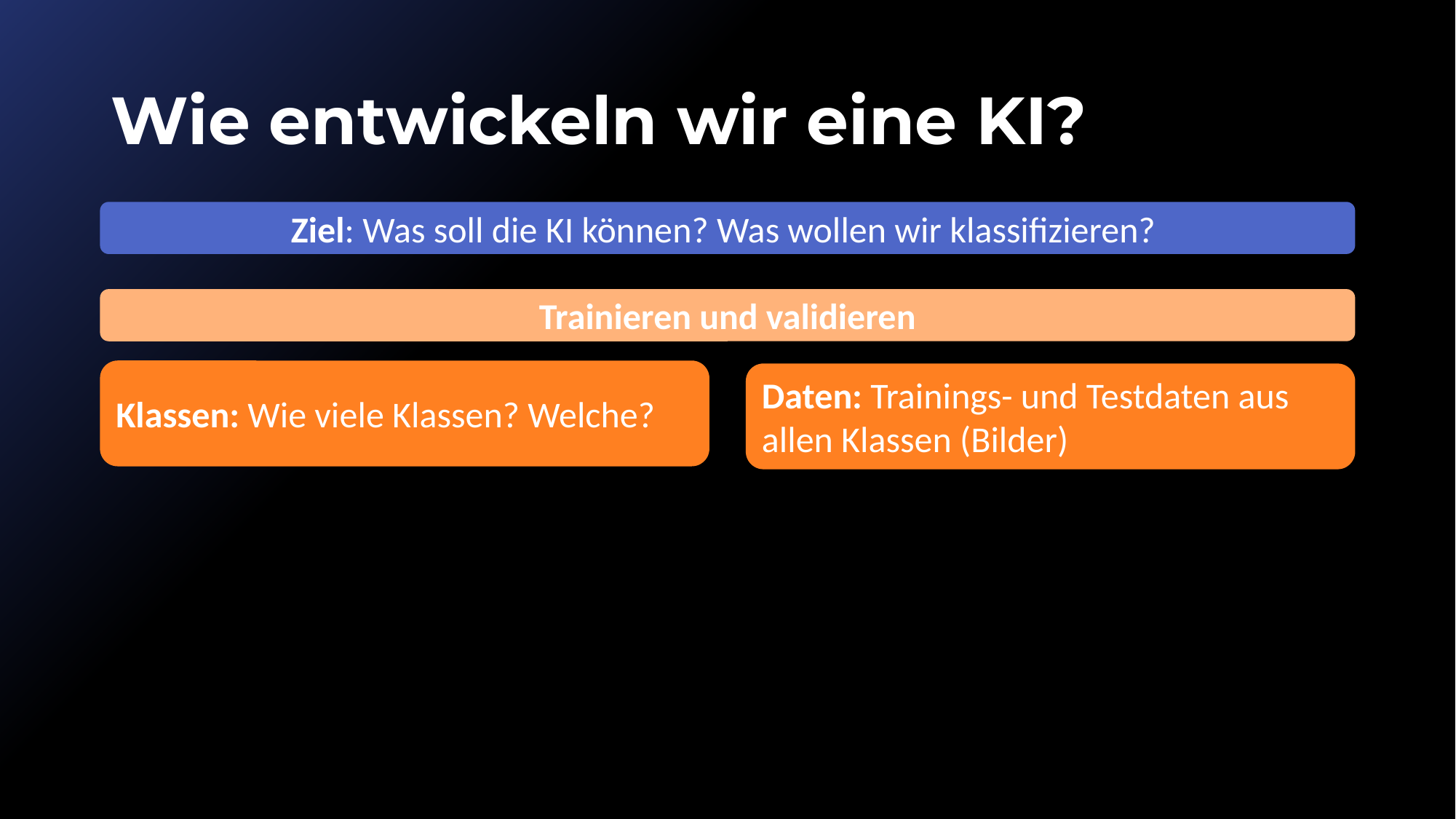

# Wie entwickeln wir eine KI?
Ziel: Was soll die KI können? Was wollen wir klassifizieren?

Trainieren und validieren
Klassen: Wie viele Klassen? Welche?
Daten: Trainings- und Testdaten aus allen Klassen (Bilder)
"Dieses Foto" von Unbekannter Autor ist lizenziert gemäß CC BY-SA